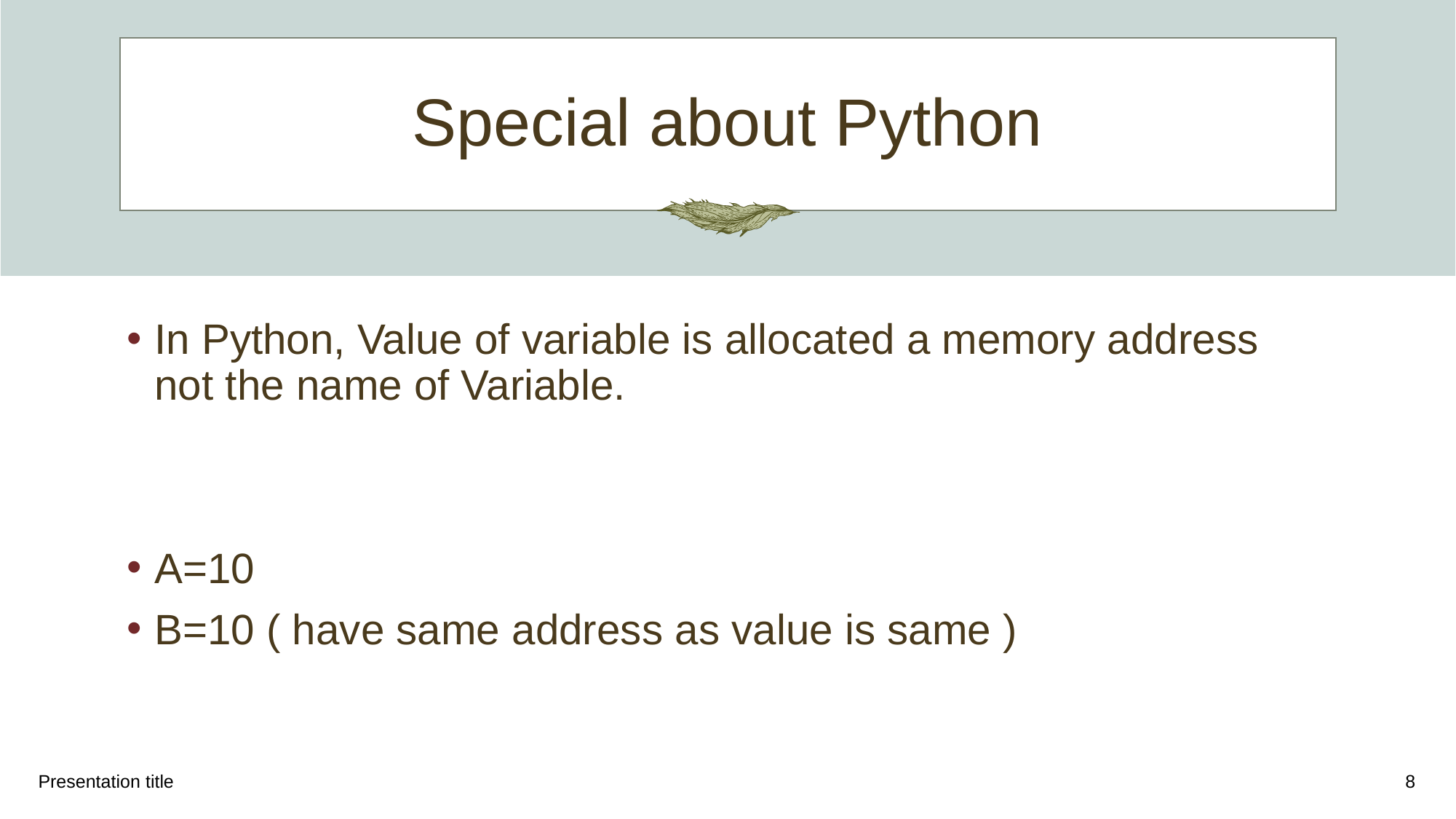

# Special about Python
In Python, Value of variable is allocated a memory address not the name of Variable.

A=10
B=10 ( have same address as value is same )

Presentation title
8